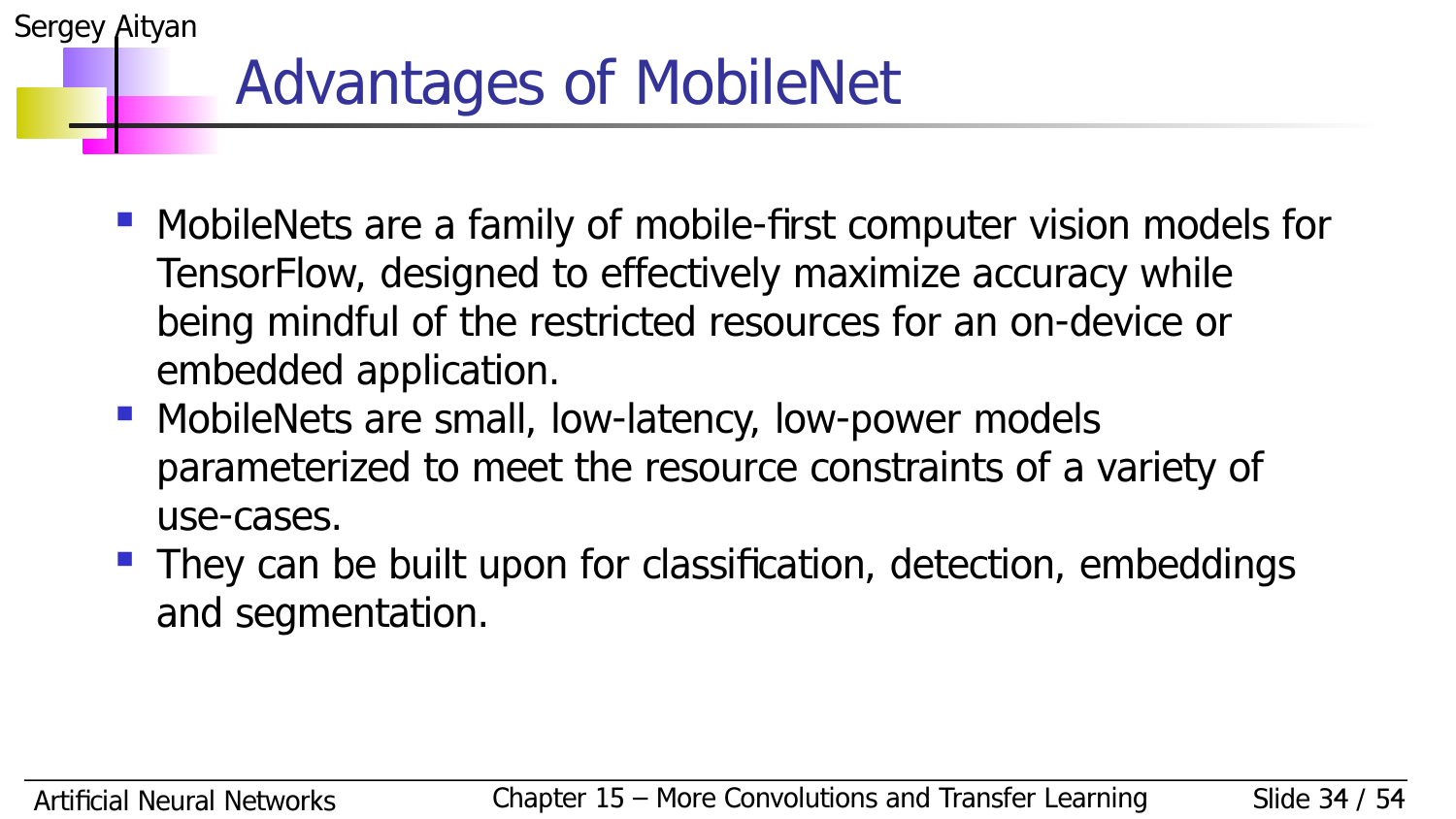

# Advantages of MobileNet
MobileNets are a family of mobile-first computer vision models for TensorFlow, designed to effectively maximize accuracy while being mindful of the restricted resources for an on-device or embedded application.
MobileNets are small, low-latency, low-power models parameterized to meet the resource constraints of a variety of use-cases.
They can be built upon for classification, detection, embeddings and segmentation.